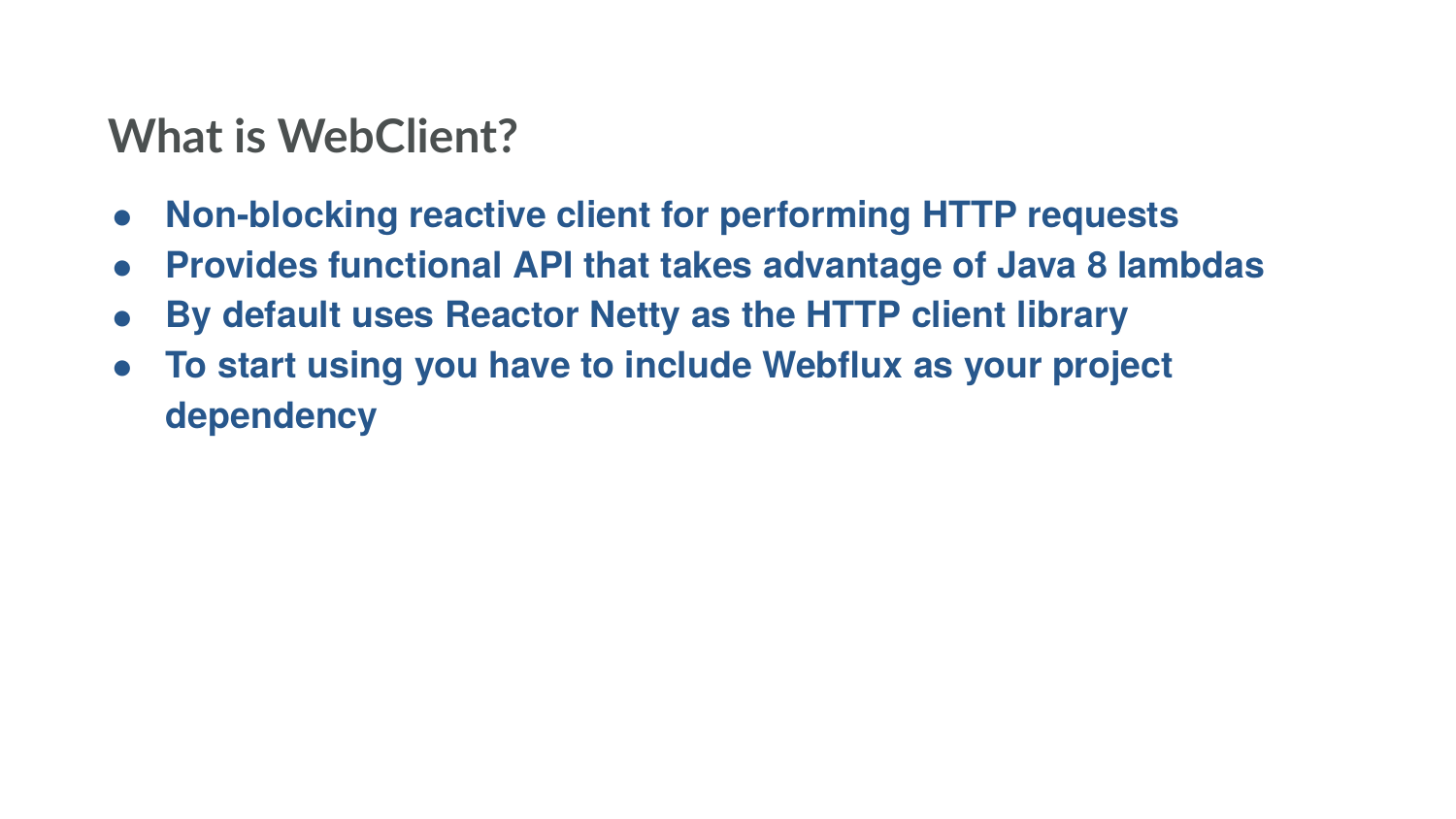

What is WebClient?
Non-blocking reactive client for performing HTTP requests
Provides functional API that takes advantage of Java 8 lambdas
By default uses Reactor Netty as the HTTP client library
To start using you have to include Webflux as your project dependency